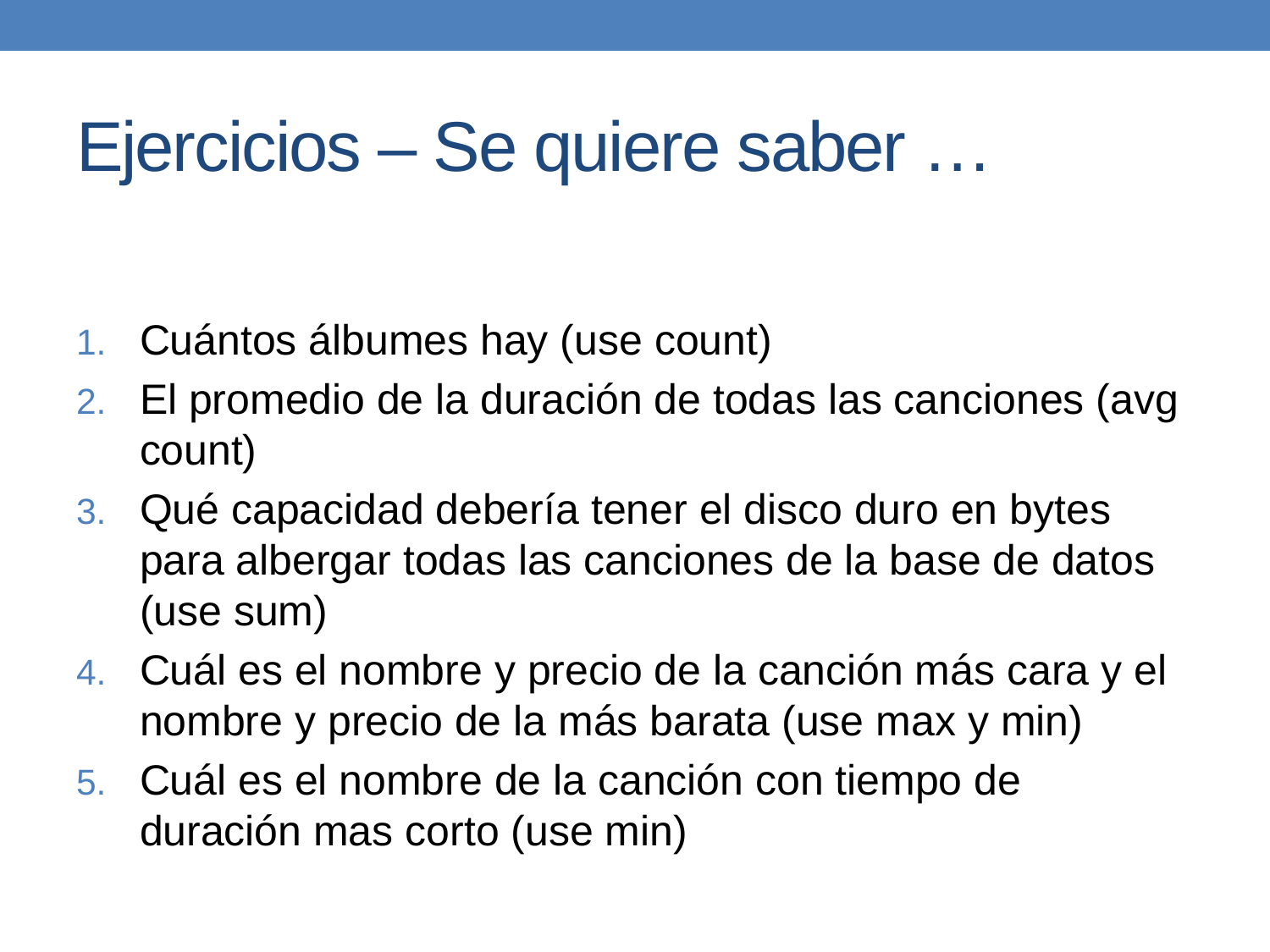

# Ejercicios – Se quiere saber …
Cuántos álbumes hay (use count)
El promedio de la duración de todas las canciones (avg count)
Qué capacidad debería tener el disco duro en bytes para albergar todas las canciones de la base de datos (use sum)
Cuál es el nombre y precio de la canción más cara y el nombre y precio de la más barata (use max y min)
Cuál es el nombre de la canción con tiempo de duración mas corto (use min)